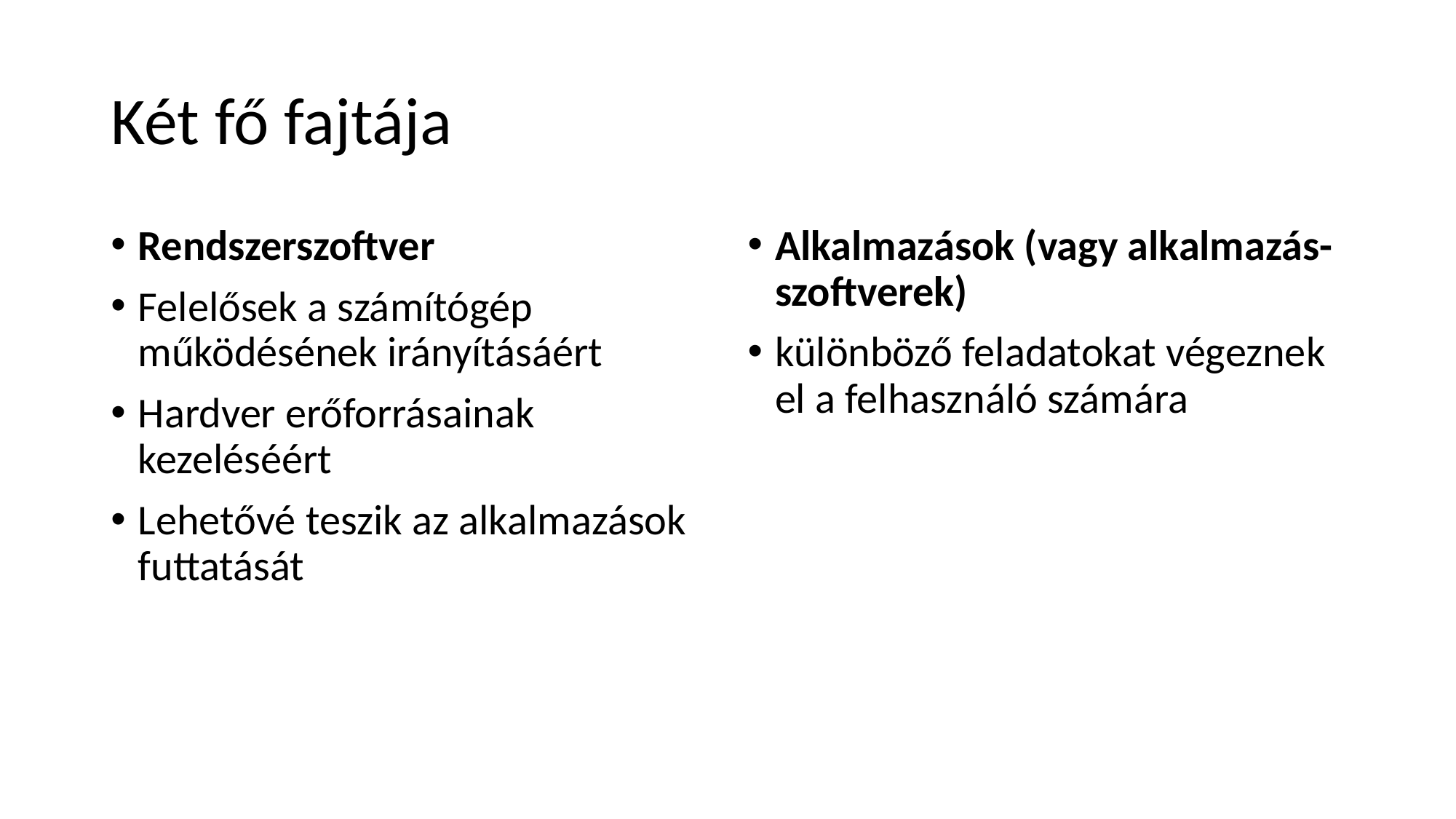

# Két fő fajtája
Rendszerszoftver
Felelősek a számítógép működésének irányításáért
Hardver erőforrásainak kezeléséért
Lehetővé teszik az alkalmazások futtatását
Alkalmazások (vagy alkalmazás-szoftverek)
különböző feladatokat végeznek el a felhasználó számára